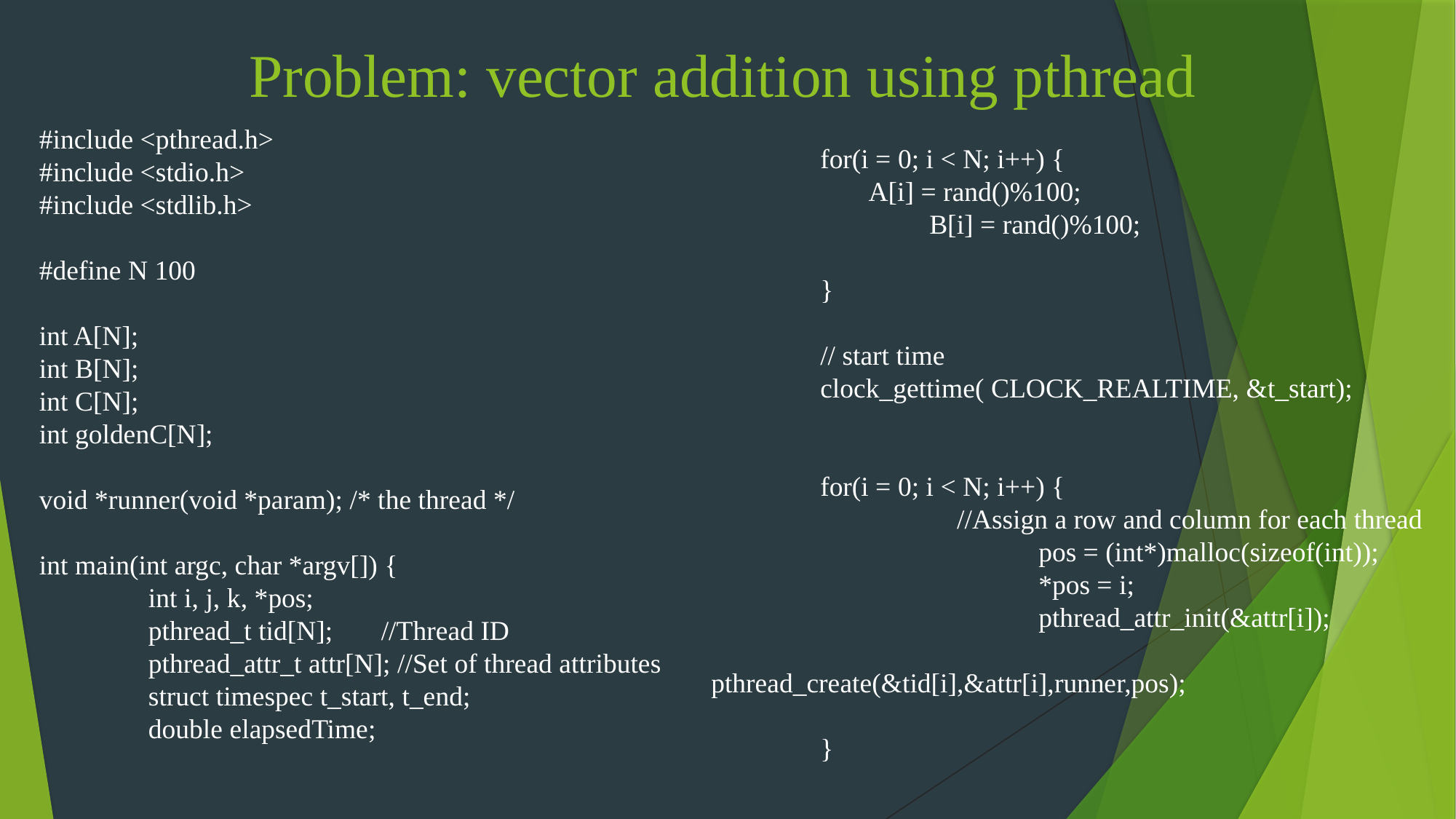

# Problem: vector addition using pthread
#include <pthread.h>
#include <stdio.h>
#include <stdlib.h>

#define N 100

int A[N];
int B[N];
int C[N];
int goldenC[N];

void *runner(void *param); /* the thread */

int main(int argc, char *argv[]) {
	int i, j, k, *pos;
	pthread_t tid[N];       //Thread ID
	pthread_attr_t attr[N]; //Set of thread attributes
	struct timespec t_start, t_end;
	double elapsedTime;

	for(i = 0; i < N; i++) {
	       A[i] = rand()%100;
		B[i] = rand()%100;

	}

	// start time
	clock_gettime( CLOCK_REALTIME, &t_start);

	for(i = 0; i < N; i++) {
		    //Assign a row and column for each thread
			pos = (int*)malloc(sizeof(int));
			*pos = i;
			pthread_attr_init(&attr[i]);
			pthread_create(&tid[i],&attr[i],runner,pos);

	}